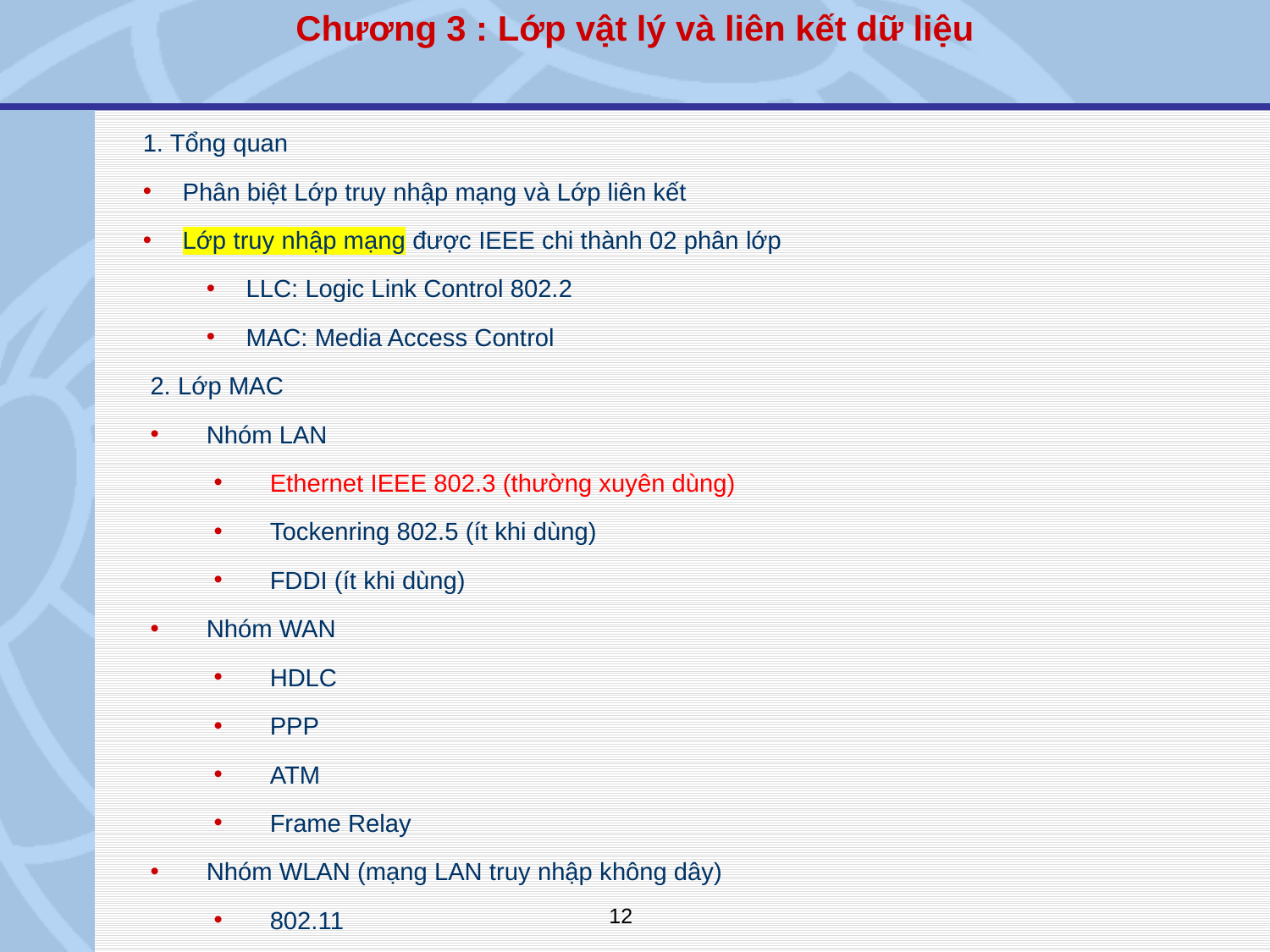

Chương 3 : Lớp vật lý và liên kết dữ liệu
1. Tổng quan
Phân biệt Lớp truy nhập mạng và Lớp liên kết
Lớp truy nhập mạng được IEEE chi thành 02 phân lớp
LLC: Logic Link Control 802.2
MAC: Media Access Control
2. Lớp MAC
Nhóm LAN
Ethernet IEEE 802.3 (thường xuyên dùng)
Tockenring 802.5 (ít khi dùng)
FDDI (ít khi dùng)
Nhóm WAN
HDLC
PPP
ATM
Frame Relay
Nhóm WLAN (mạng LAN truy nhập không dây)
802.11